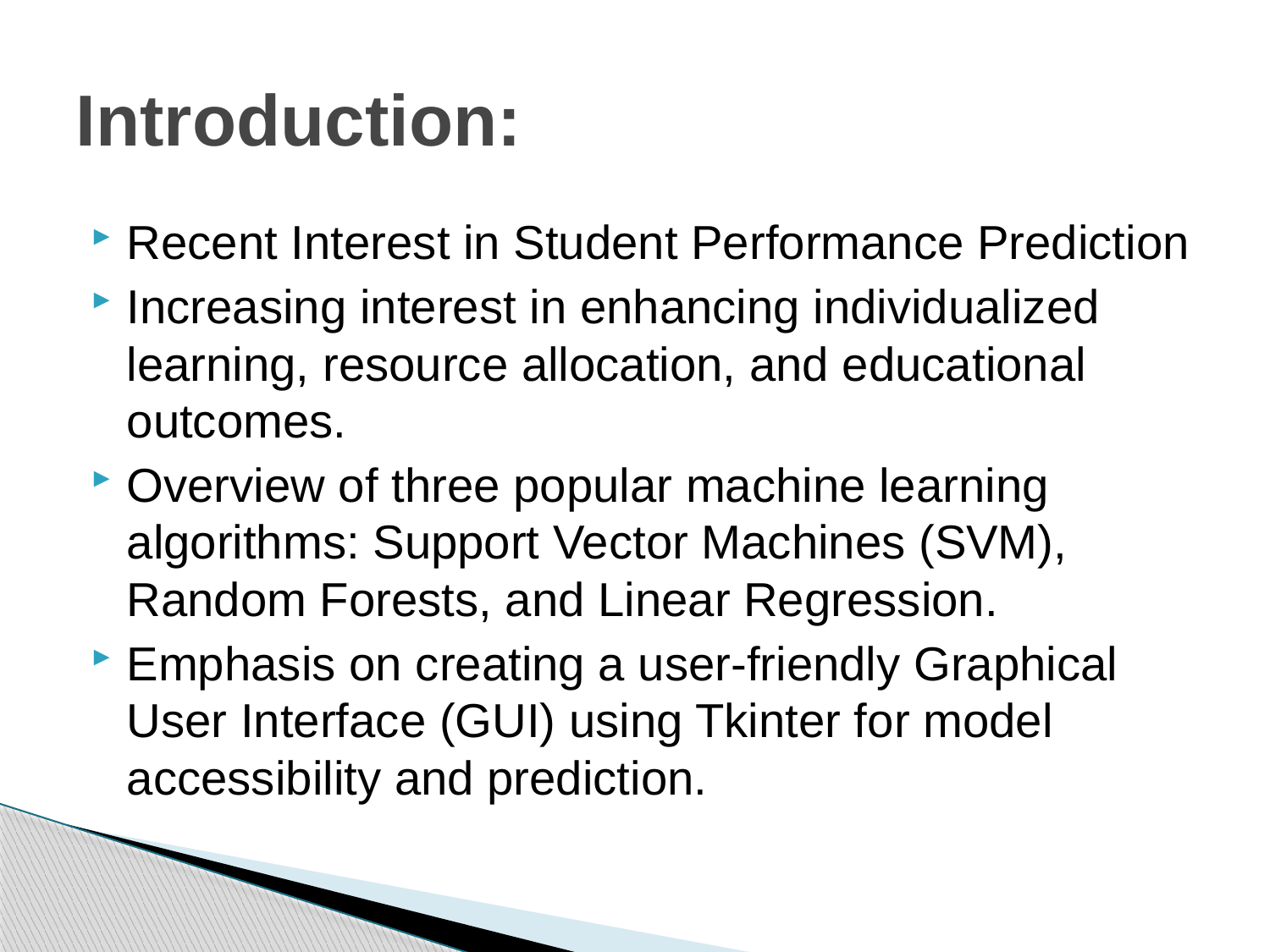

# Introduction:
Recent Interest in Student Performance Prediction
Increasing interest in enhancing individualized learning, resource allocation, and educational outcomes.
Overview of three popular machine learning algorithms: Support Vector Machines (SVM), Random Forests, and Linear Regression.
Emphasis on creating a user-friendly Graphical User Interface (GUI) using Tkinter for model accessibility and prediction.